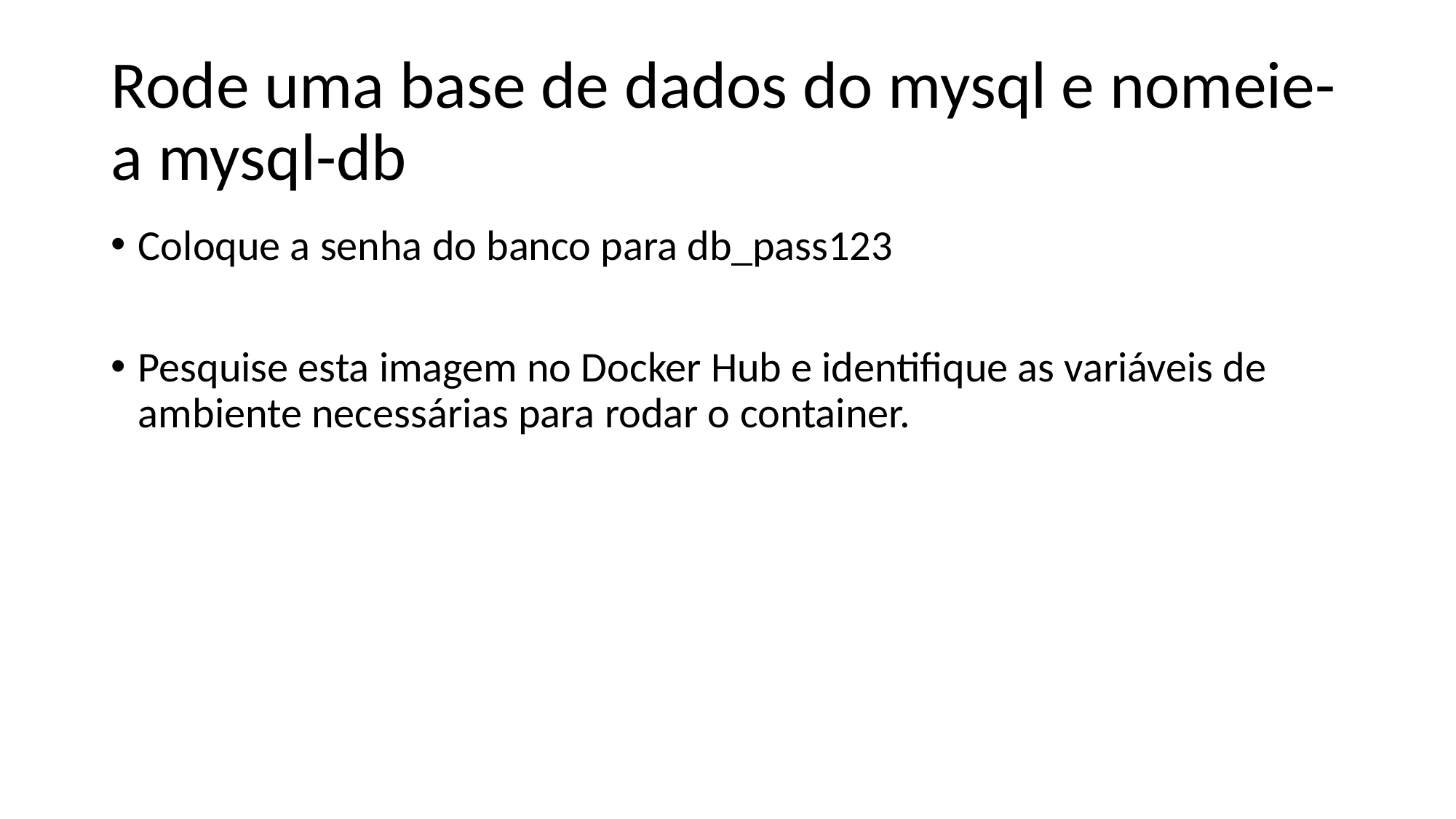

# Rode uma base de dados do mysql e nomeie-a mysql-db
Coloque a senha do banco para db_pass123

Pesquise esta imagem no Docker Hub e identifique as variáveis de ambiente necessárias para rodar o container.